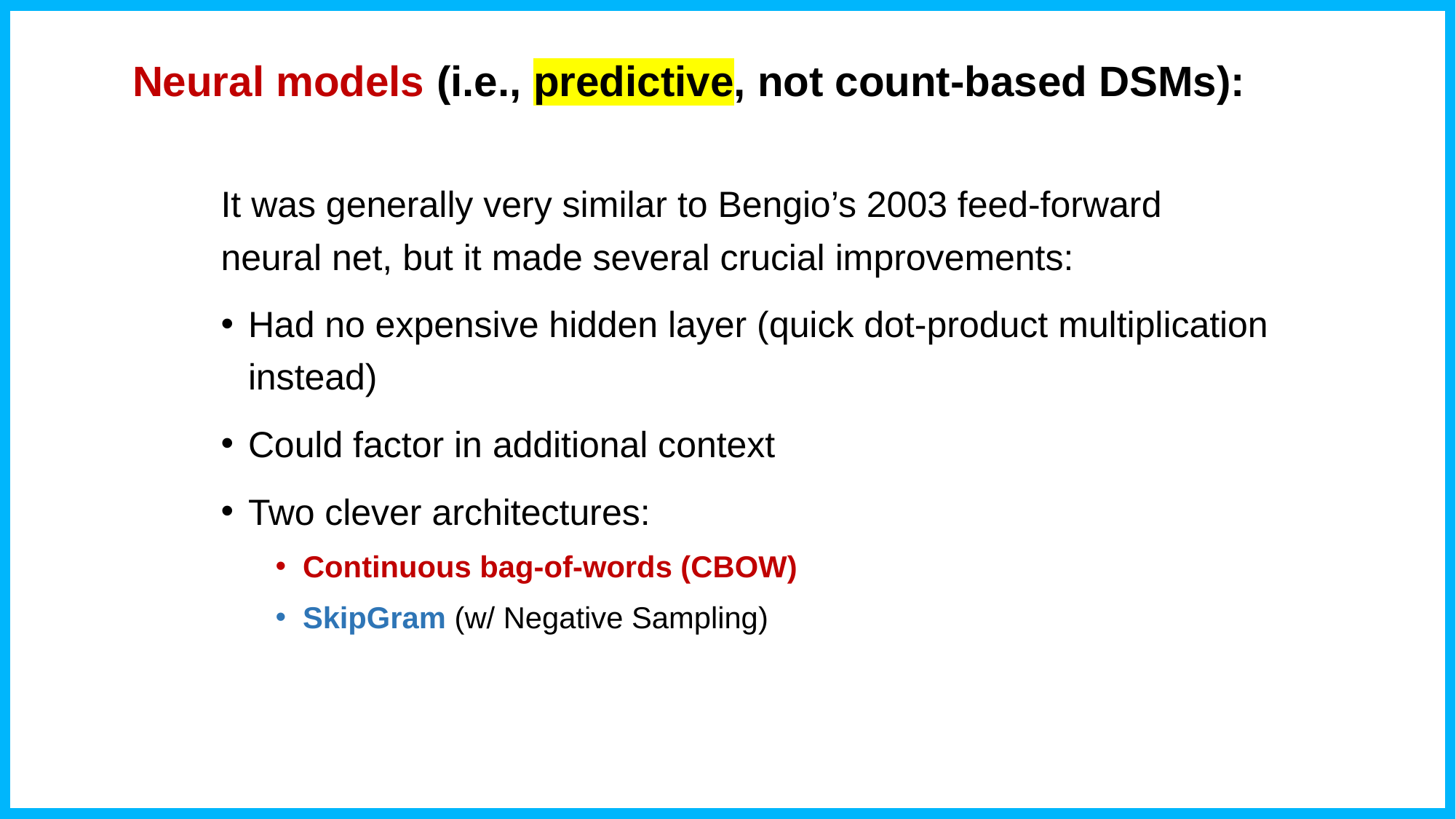

Neural models (i.e., predictive, not count-based DSMs):
It was generally very similar to Bengio’s 2003 feed-forward neural net, but it made several crucial improvements:
Had no expensive hidden layer (quick dot-product multiplication instead)
Could factor in additional context
Two clever architectures:
Continuous bag-of-words (CBOW)
SkipGram (w/ Negative Sampling)
66